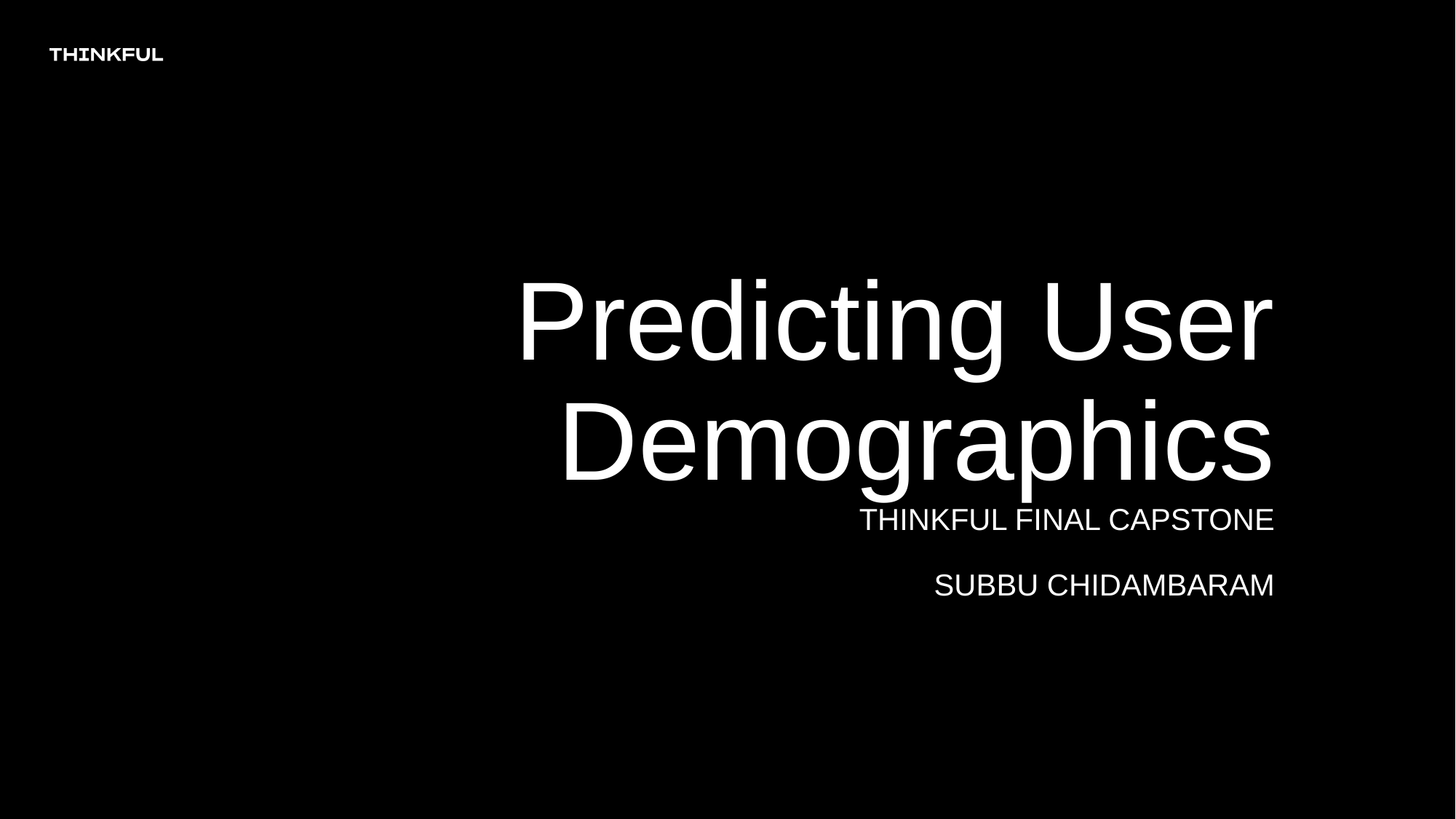

# Predicting User Demographics THINKFUL FINAL CAPSTONE SUBBU CHIDAMBARAM